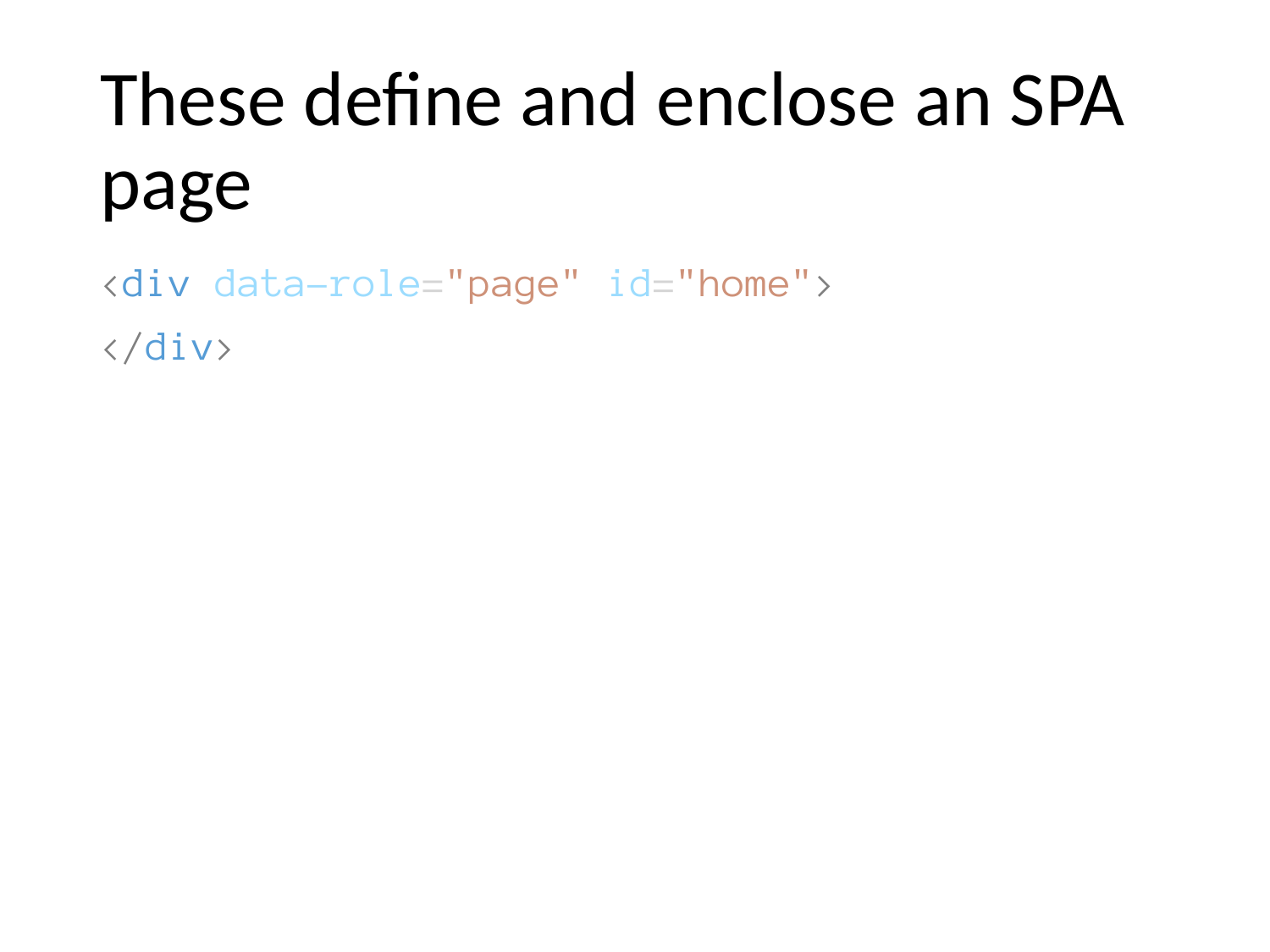

# These define and enclose an SPA page
<div data-role="page" id="home">
</div>